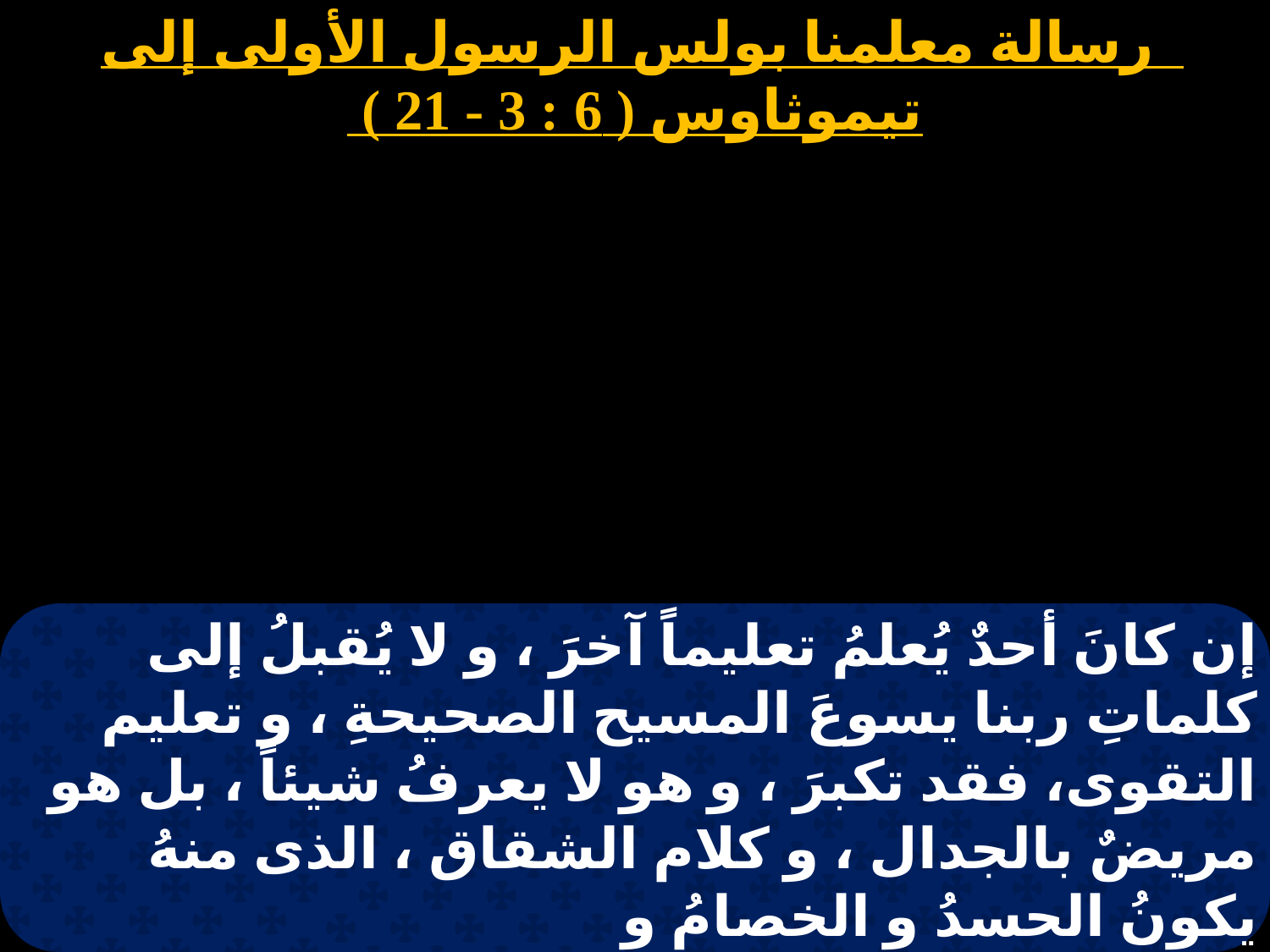

رسالة معلمنا بولس الرسول الأولى إلى تيموثاوس ( 6 : 3 - 21 )
# بابه 4
إن كانَ أحدٌ يُعلمُ تعليماً آخرَ ، و لا يُقبلُ إلى كلماتِ ربنا يسوعَ المسيح الصحيحةِ ، و تعليم التقوى، فقد تكبرَ ، و هو لا يعرفُ شيئاً ، بل هو مريضٌ بالجدال ، و كلام الشقاق ، الذى منهُ يكونُ الحسدُ و الخصامُ و